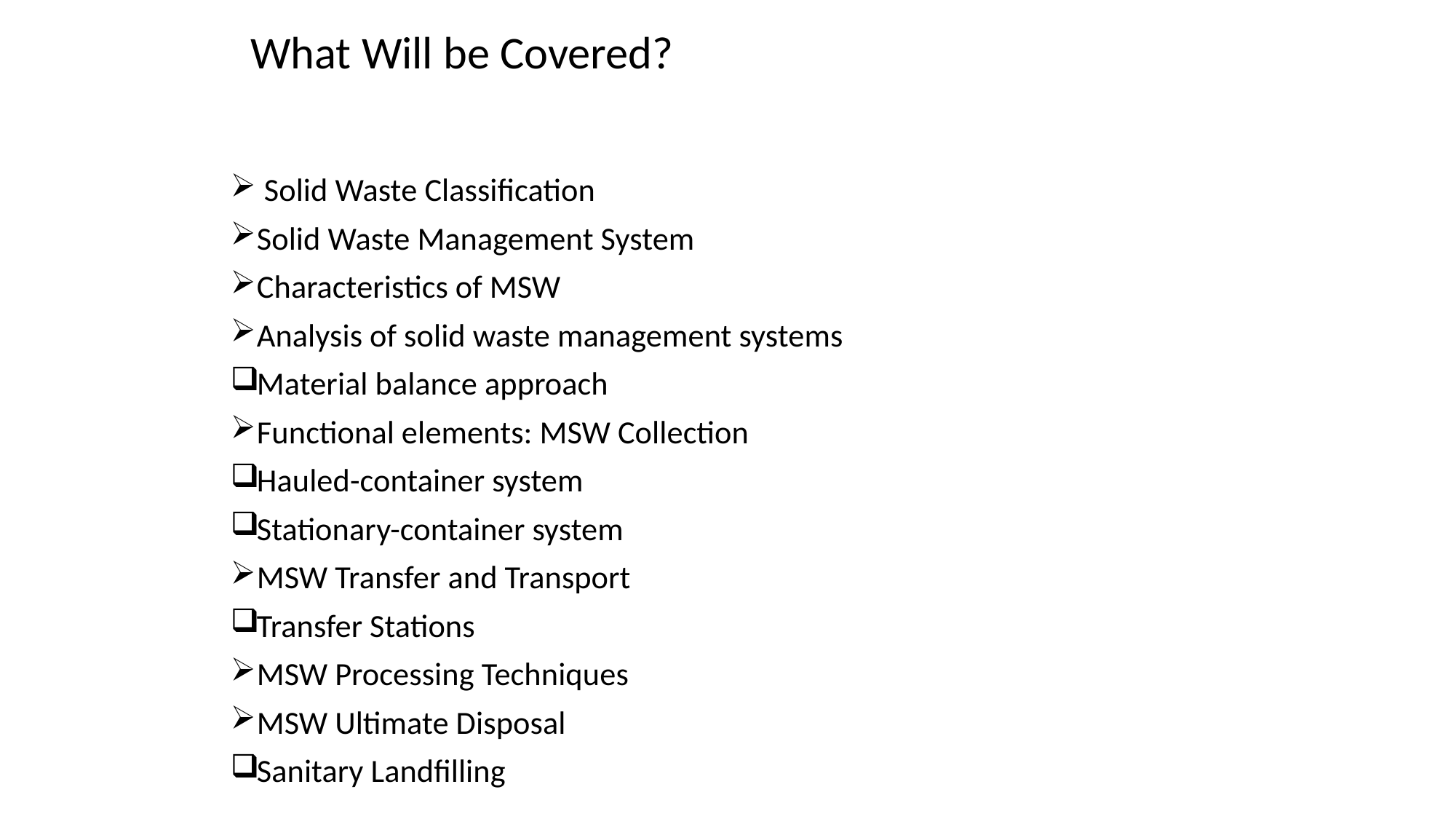

# What Will be Covered?
 Solid Waste Classification
Solid Waste Management System
Characteristics of MSW
Analysis of solid waste management systems
Material balance approach
Functional elements: MSW Collection
Hauled-container system
Stationary-container system
MSW Transfer and Transport
Transfer Stations
MSW Processing Techniques
MSW Ultimate Disposal
Sanitary Landfilling